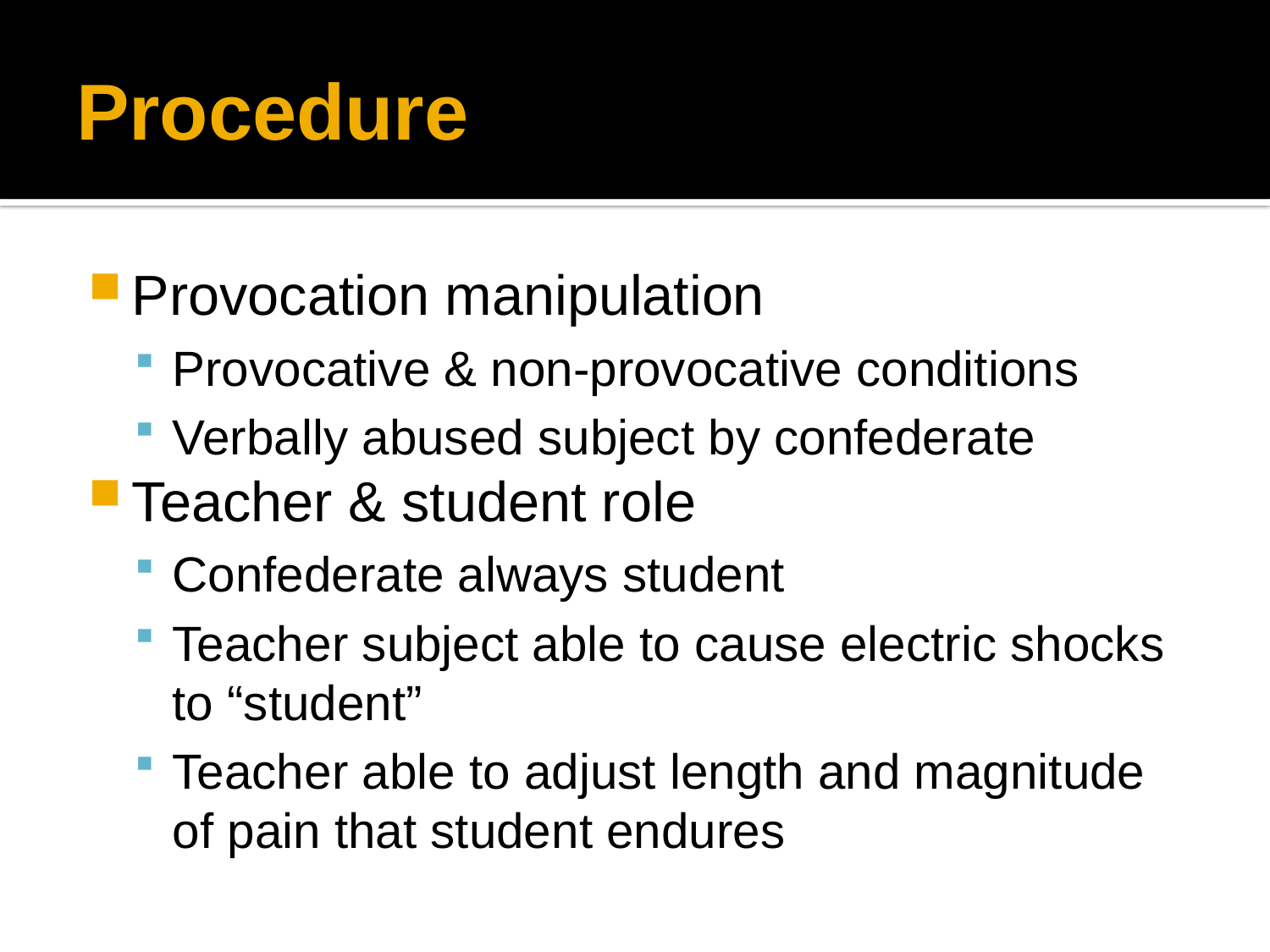

# Procedure
Provocation manipulation
Provocative & non-provocative conditions
Verbally abused subject by confederate
Teacher & student role
Confederate always student
Teacher subject able to cause electric shocks to “student”
Teacher able to adjust length and magnitude of pain that student endures